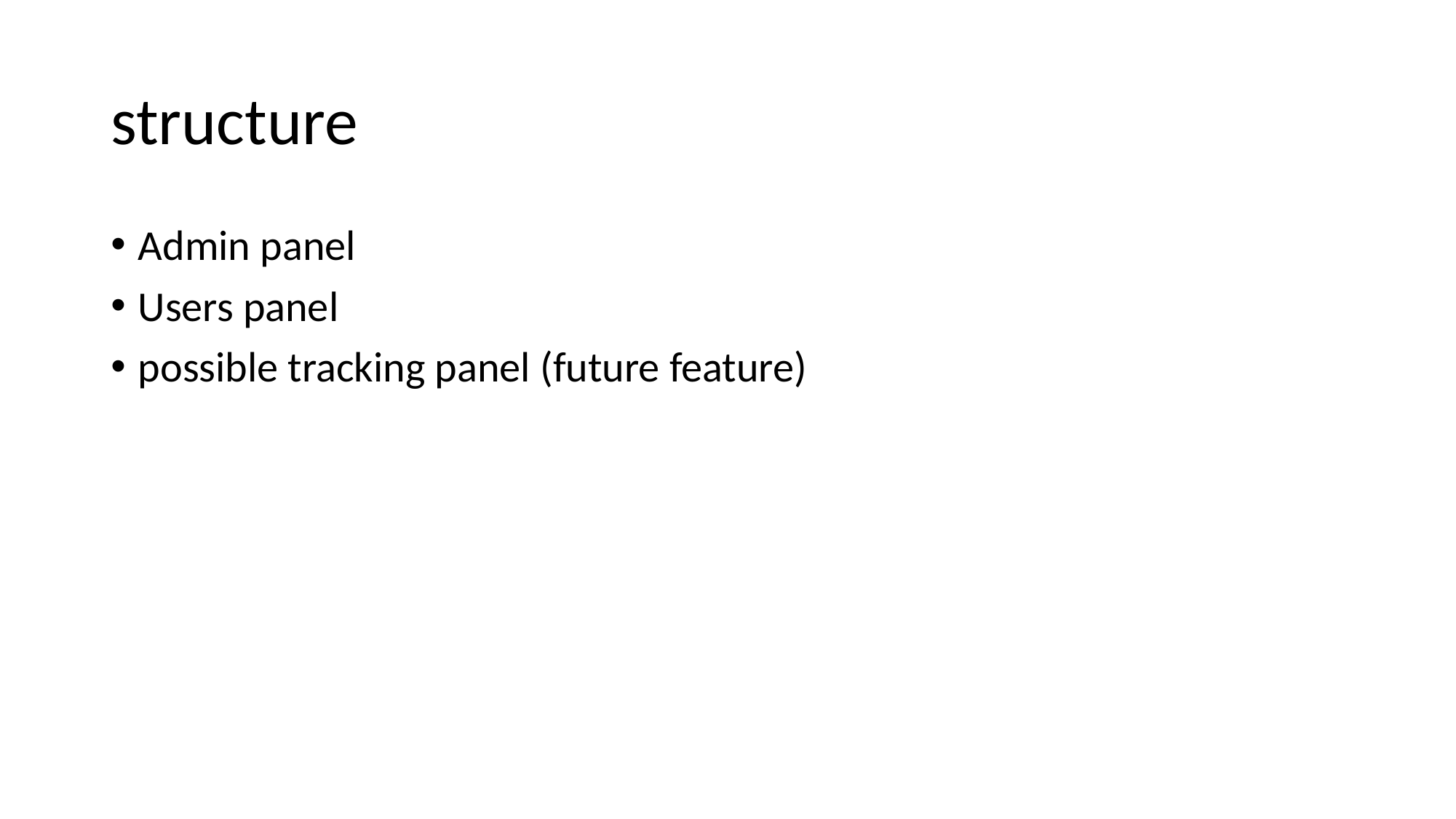

# structure
Admin panel
Users panel
possible tracking panel (future feature)